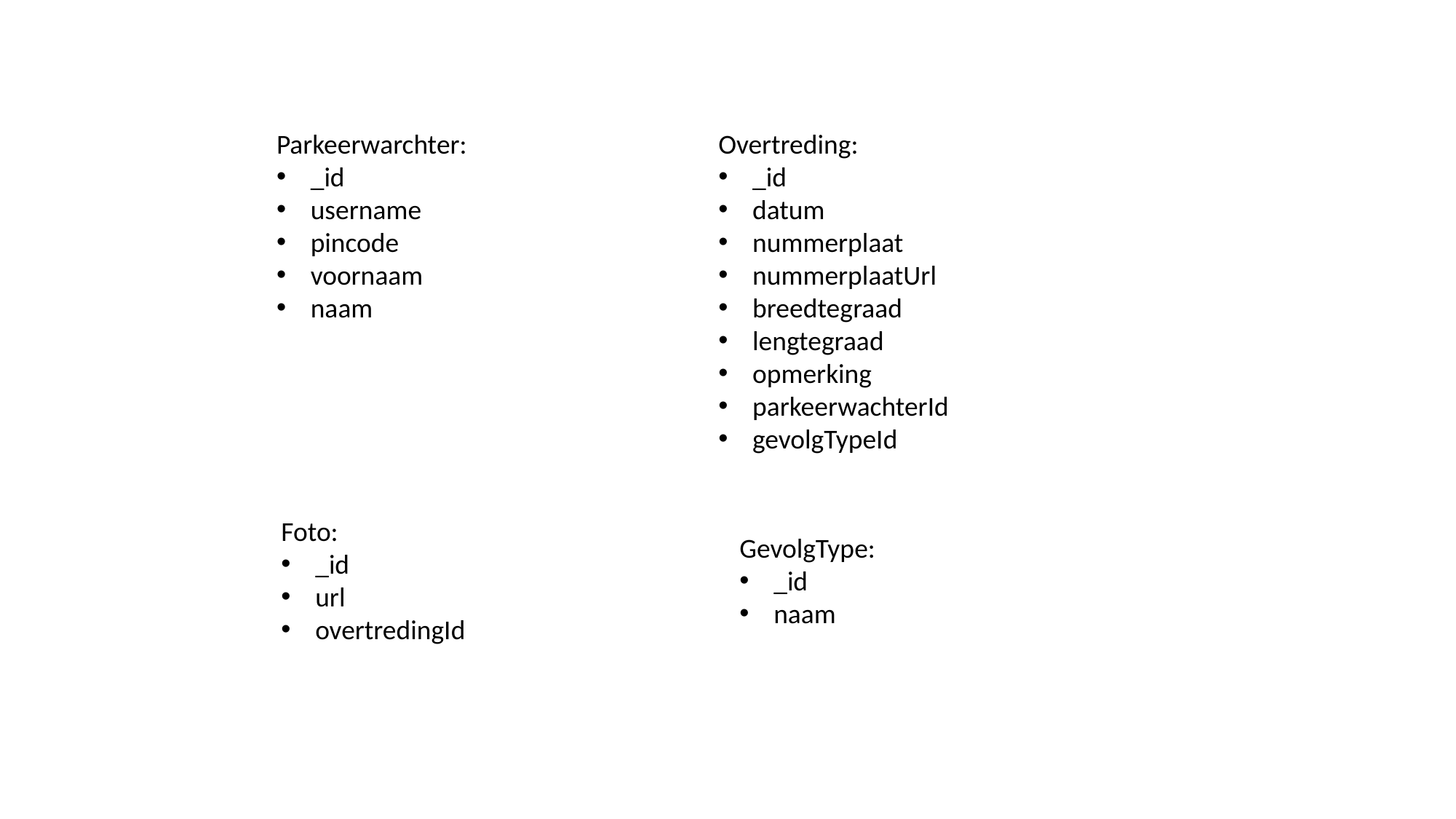

Parkeerwarchter:
_id
username
pincode
voornaam
naam

Overtreding:
_id
datum
nummerplaat
nummerplaatUrl
breedtegraad
lengtegraad
opmerking
parkeerwachterId
gevolgTypeId
Foto:
_id
url
overtredingId
GevolgType:
_id
naam